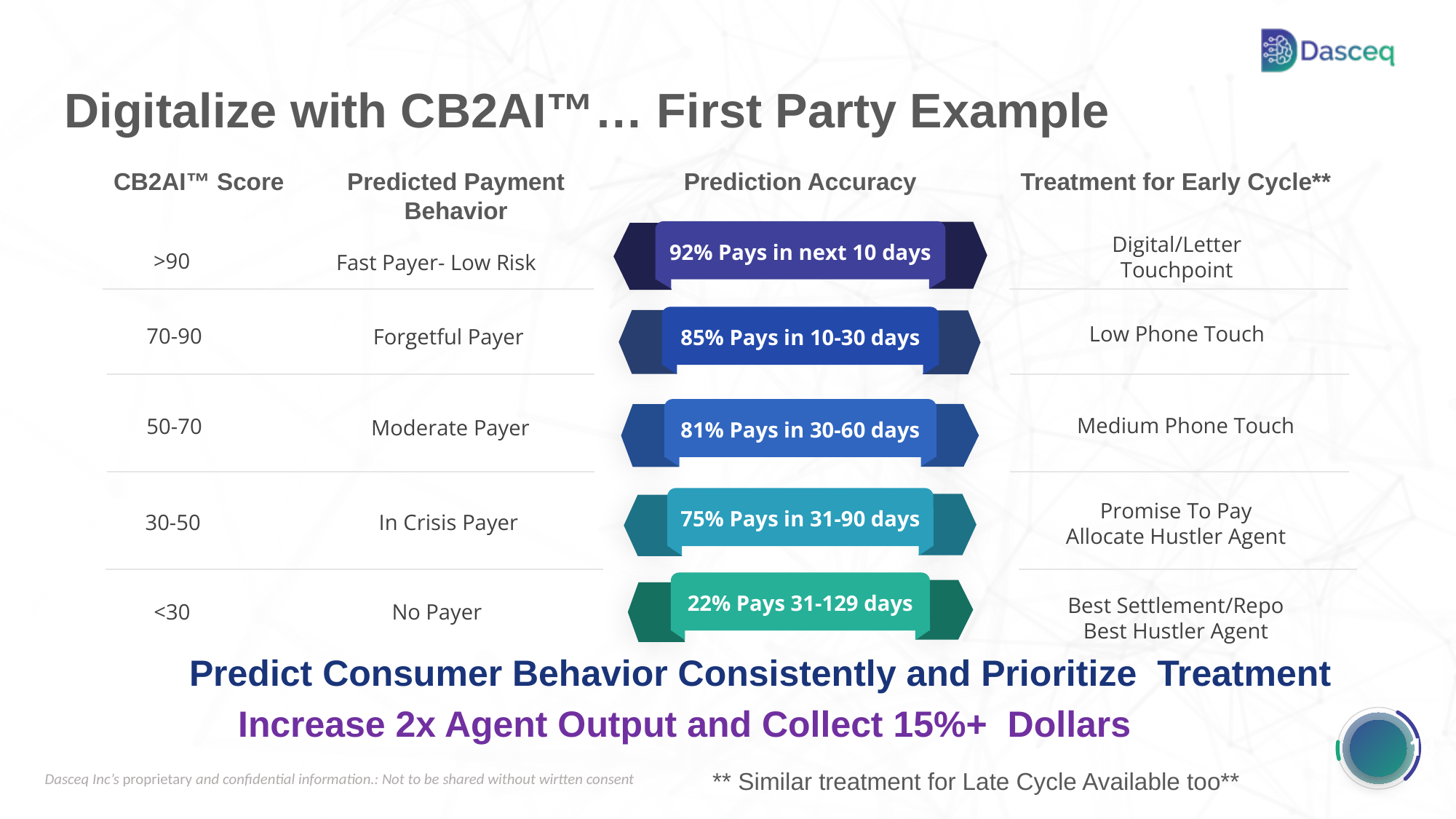

Digitalize with CB2AI™… First Party Example
Prediction Accuracy
Predicted Payment Behavior
CB2AI™ Score
Treatment for Early Cycle**
92% Pays in next 10 days

Digital/Letter Touchpoint
>90
Fast Payer- Low Risk
85% Pays in 10-30 days

Low Phone Touch
70-90
Forgetful Payer
81% Pays in 30-60 days

Medium Phone Touch
50-70
Moderate Payer
75% Pays in 31-90 days

Promise To Pay
Allocate Hustler Agent
In Crisis Payer
30-50
22% Pays 31-129 days

Best Settlement/Repo
Best Hustler Agent
No Payer
<30
Predict Consumer Behavior Consistently and Prioritize  Treatment
Increase 2x Agent Output and Collect 15%+  Dollars
** Similar treatment for Late Cycle Available too**